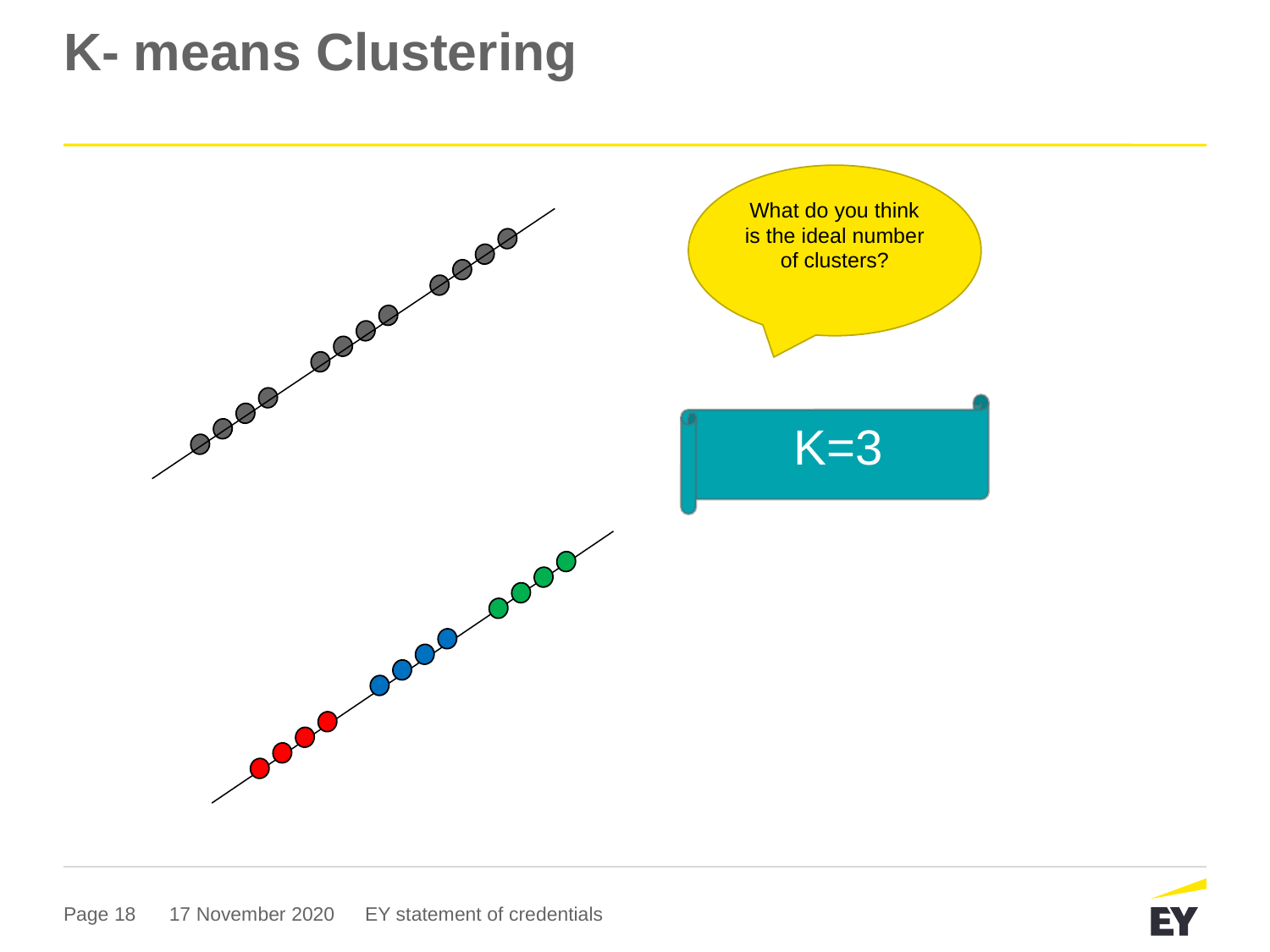

# K- means Clustering
What do you think is the ideal number of clusters?

K=3